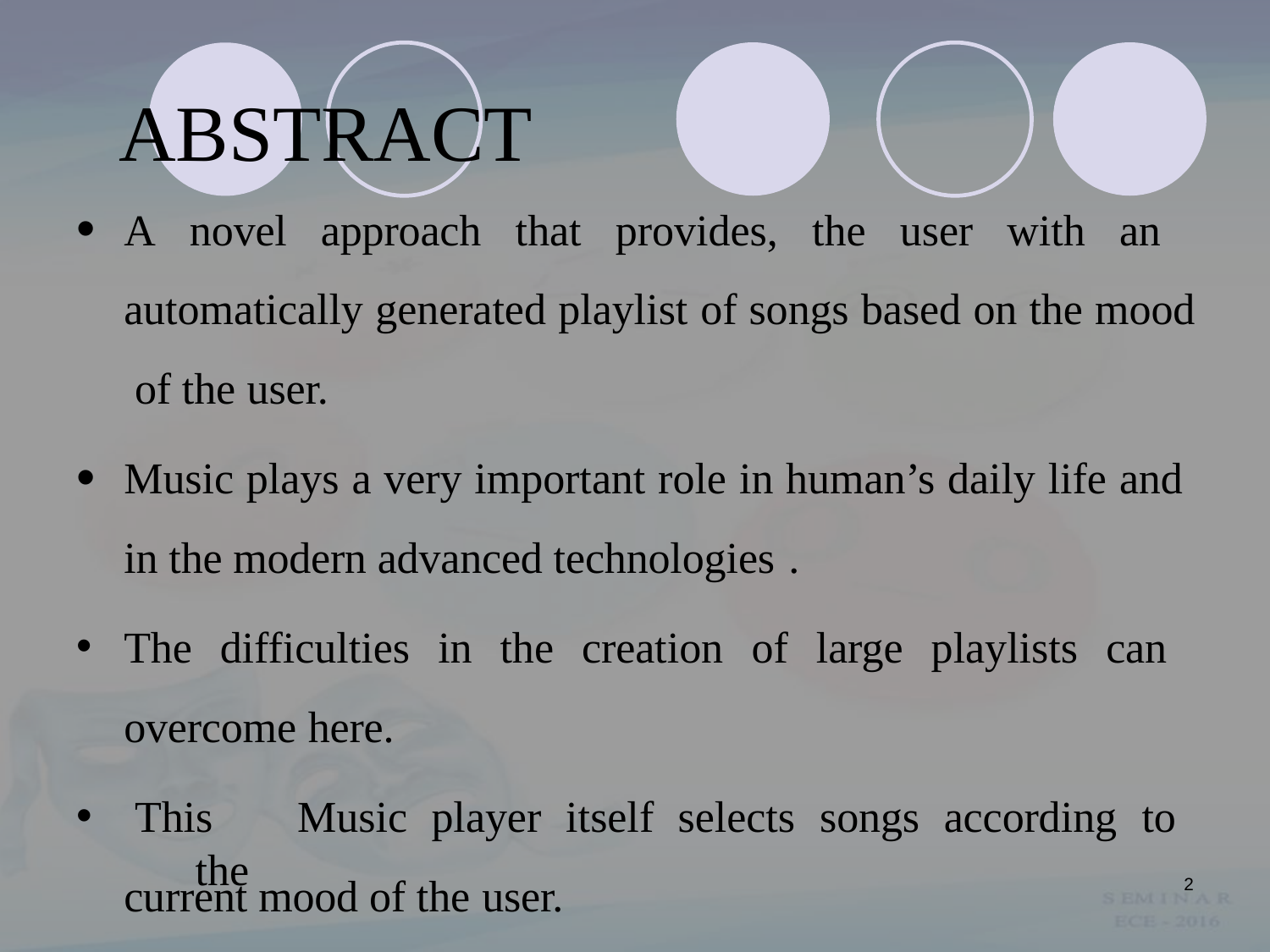

# ABSTRACT
A novel approach that provides, the user with an  automatically generated playlist of songs based on the mood  of the user.
Music plays a very important role in human’s daily life and  in the modern advanced technologies .
The difficulties in the creation of large playlists can  overcome here.
This	Music	player	itself	selects	songs	according	to	the
current mood of the user.
2